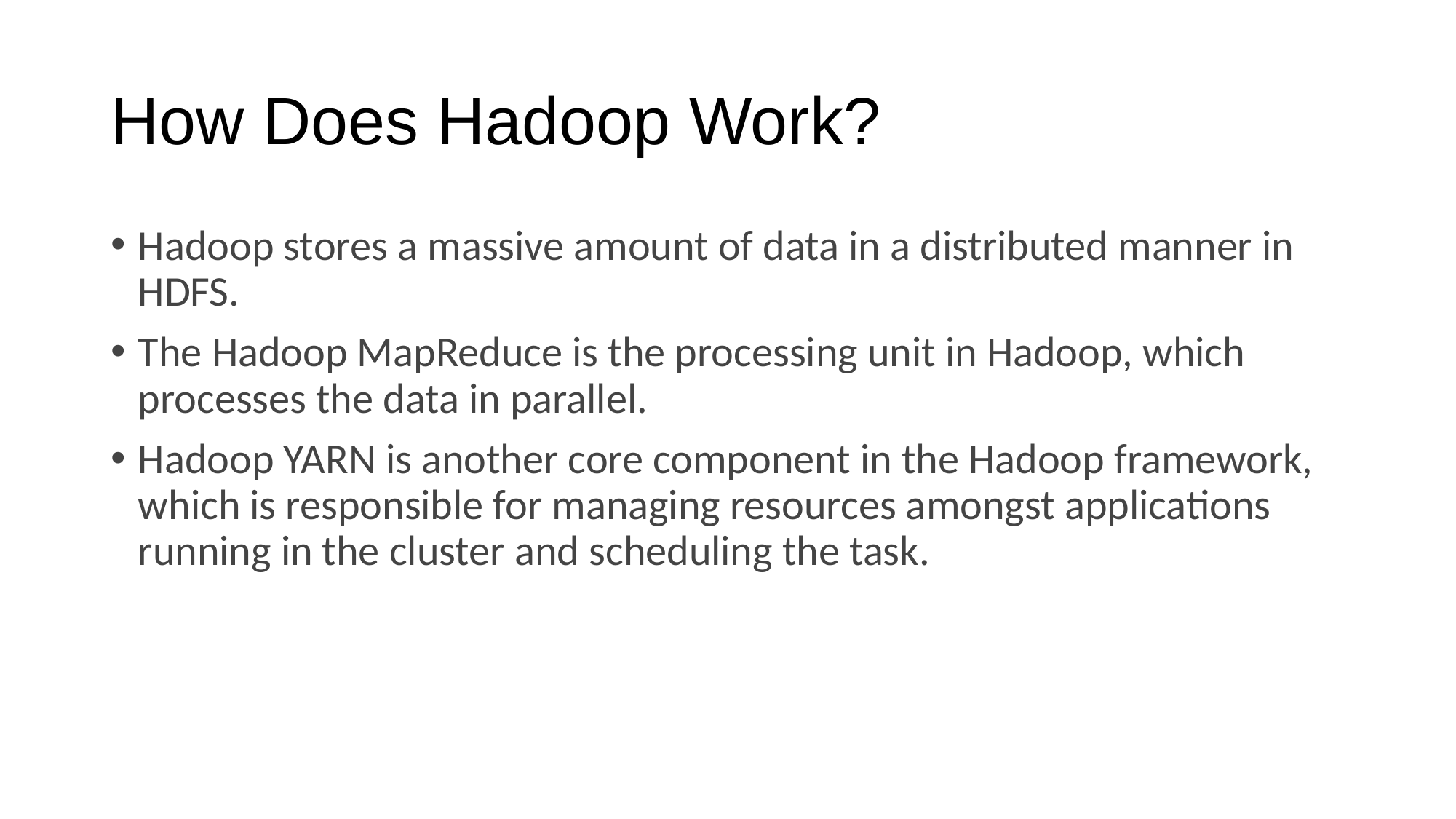

# How Does Hadoop Work?
Hadoop stores a massive amount of data in a distributed manner in HDFS.
The Hadoop MapReduce is the processing unit in Hadoop, which processes the data in parallel.
Hadoop YARN is another core component in the Hadoop framework, which is responsible for managing resources amongst applications running in the cluster and scheduling the task.